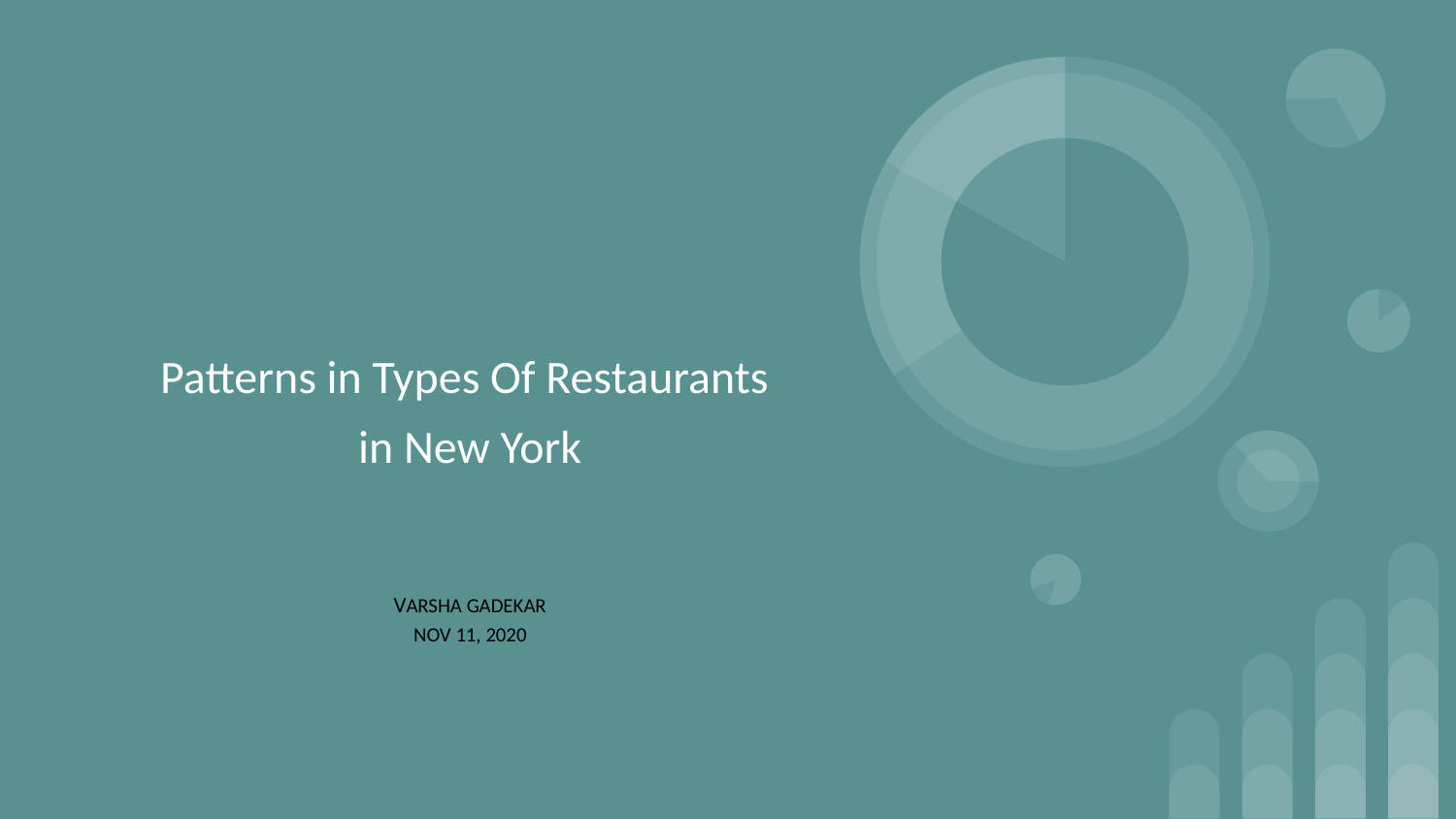

# Patterns in Types Of Restaurants
in New York
VARSHA GADEKAR
NOV 11, 2020